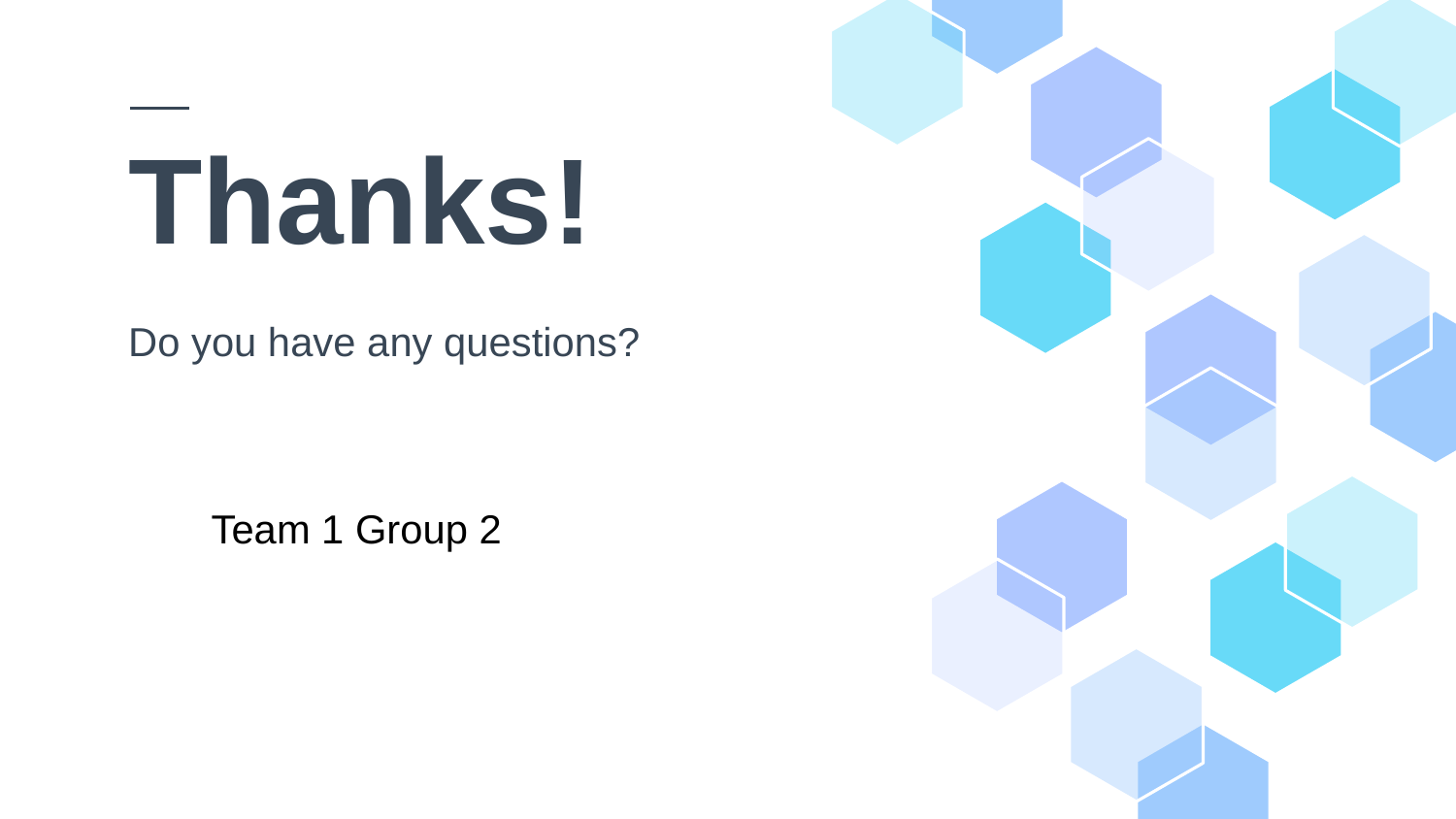

# Thanks!

Do you have any questions?

Team 1 Group 2

Please keep this slide for attribution